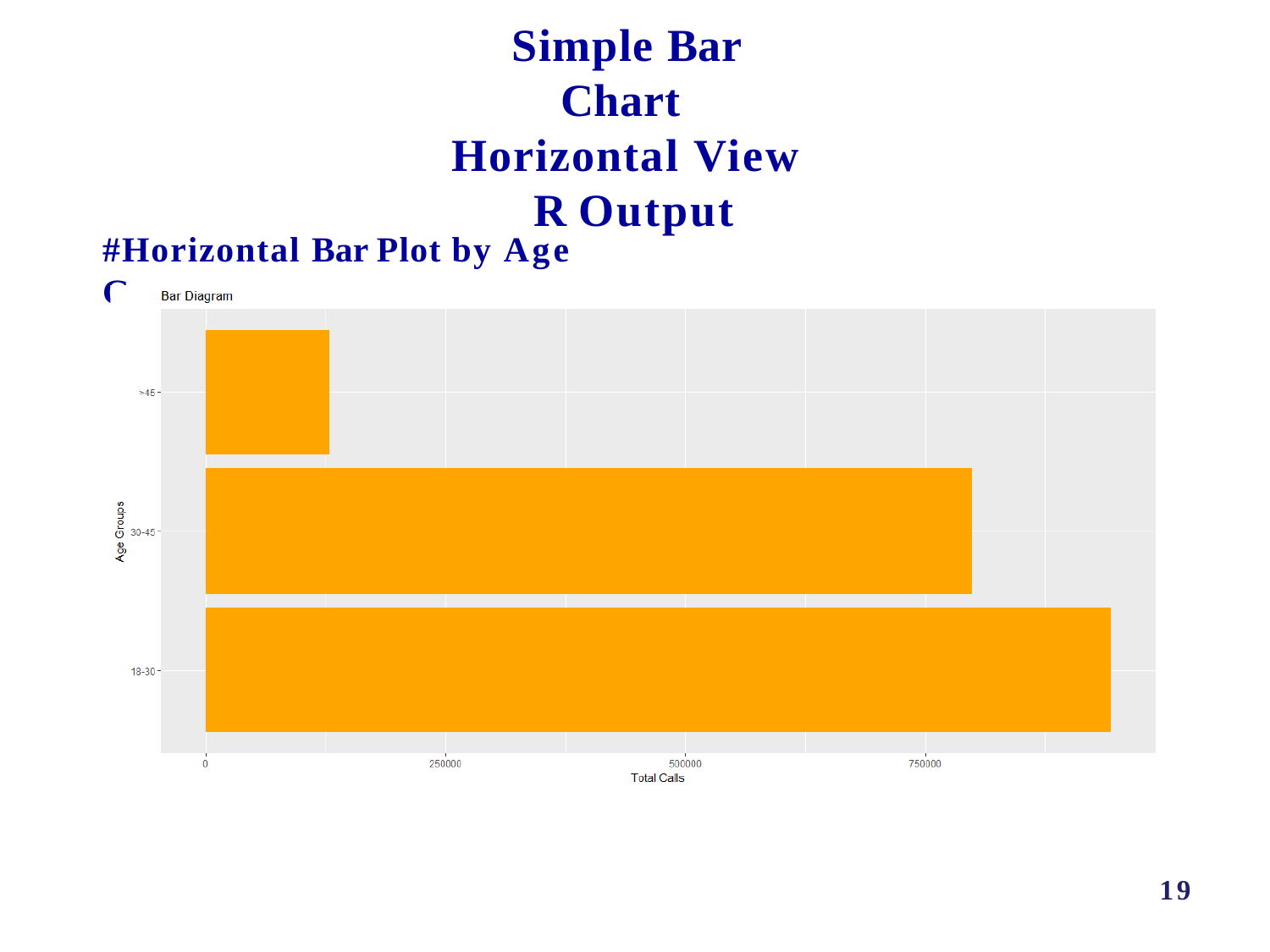

Simple Bar Chart  Horizontal View  R Output
#Horizontal Bar Plot by Age Group

19